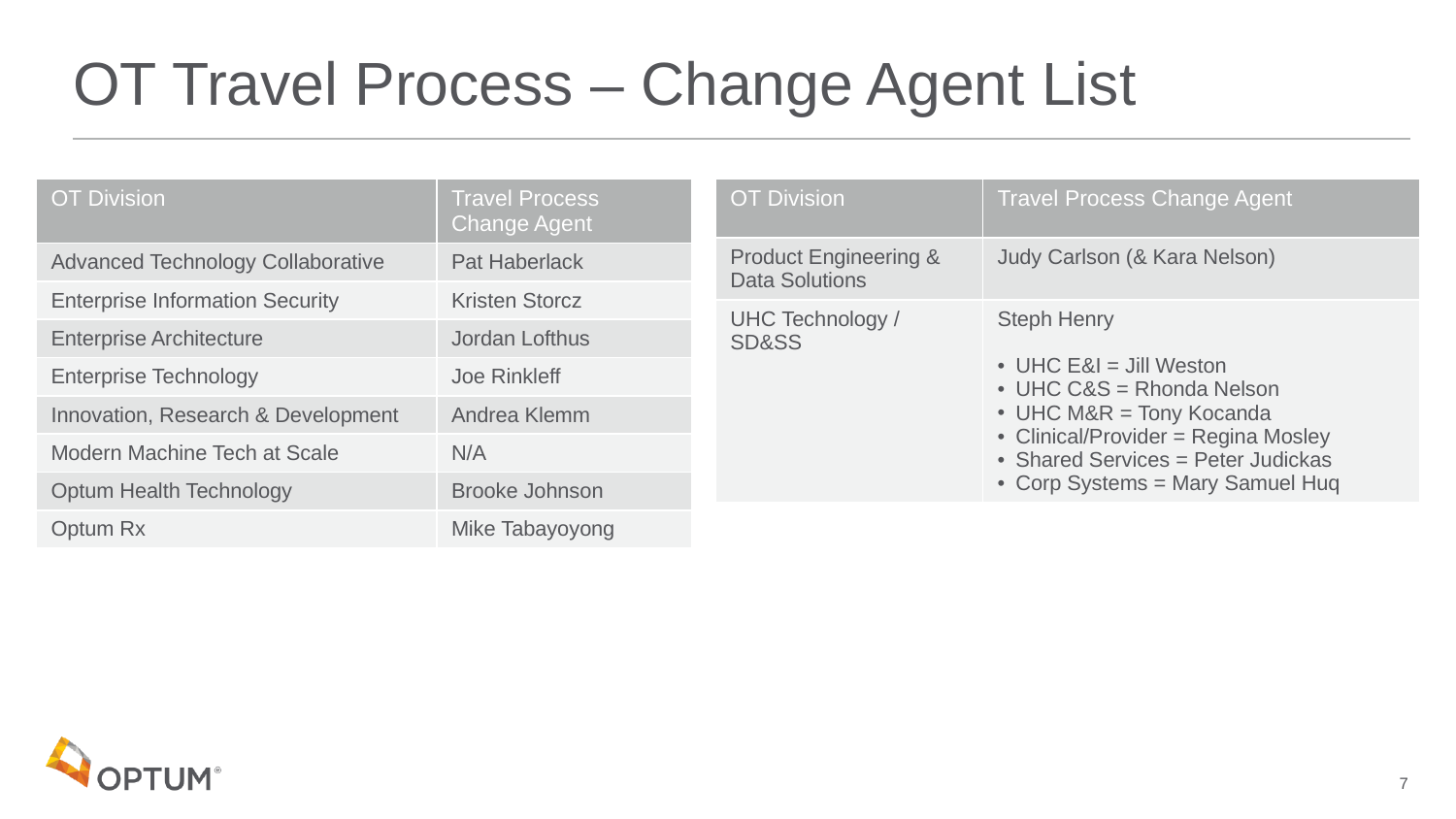

# OT Travel Process – Change Agent List
| OT Division | Travel Process Change Agent |
| --- | --- |
| Advanced Technology Collaborative | Pat Haberlack |
| Enterprise Information Security | Kristen Storcz |
| Enterprise Architecture | Jordan Lofthus |
| Enterprise Technology | Joe Rinkleff |
| Innovation, Research & Development | Andrea Klemm |
| Modern Machine Tech at Scale | N/A |
| Optum Health Technology | Brooke Johnson |
| Optum Rx | Mike Tabayoyong |
| OT Division | Travel Process Change Agent |
| --- | --- |
| Product Engineering & Data Solutions | Judy Carlson (& Kara Nelson) |
| UHC Technology / SD&SS | Steph Henry UHC E&I = Jill Weston UHC C&S = Rhonda Nelson UHC M&R = Tony Kocanda Clinical/Provider = Regina Mosley Shared Services = Peter Judickas Corp Systems = Mary Samuel Huq |
7